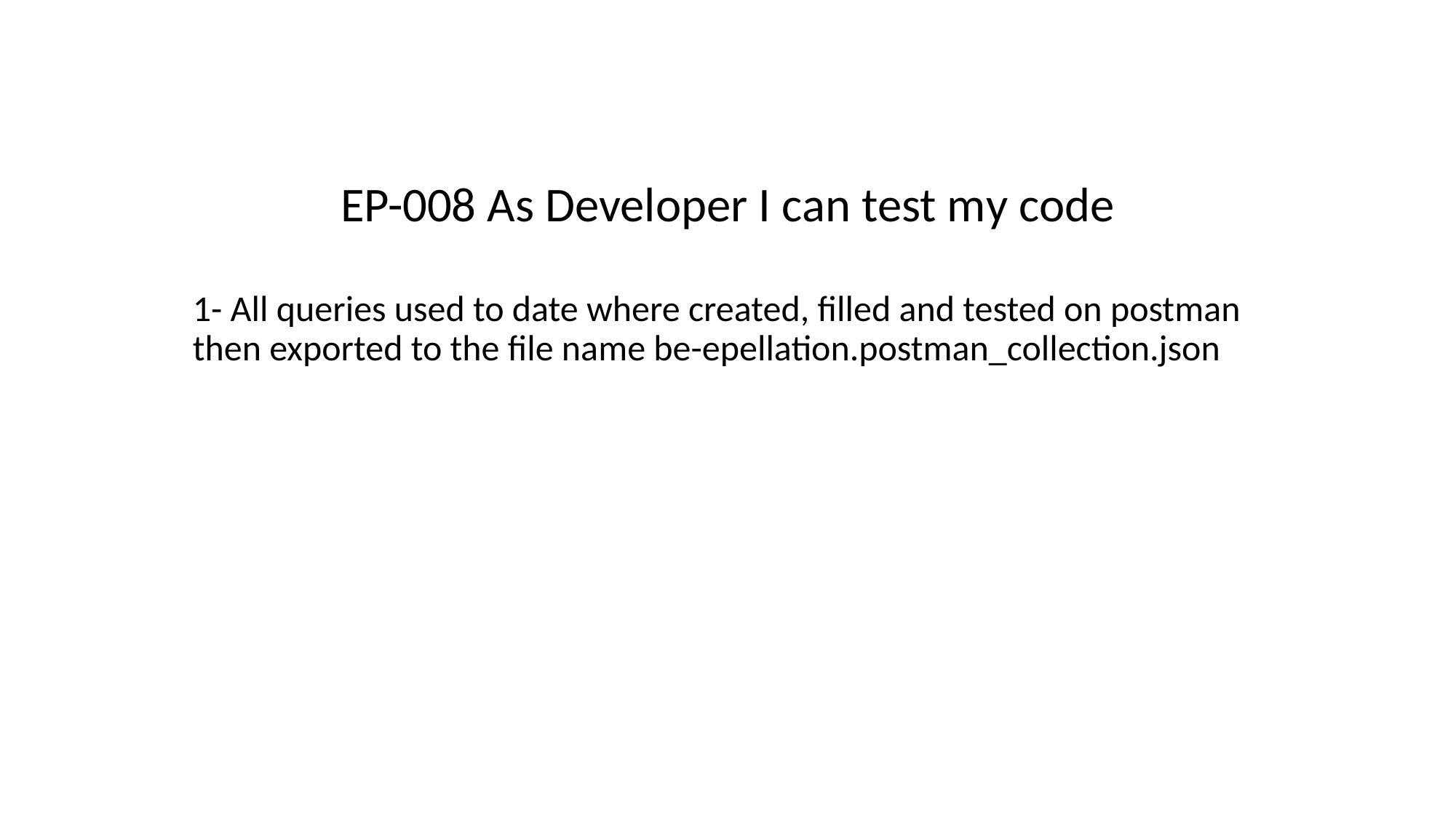

# EP-008 As Developer I can test my code
1- All queries used to date where created, filled and tested on postman then exported to the file name be-epellation.postman_collection.json